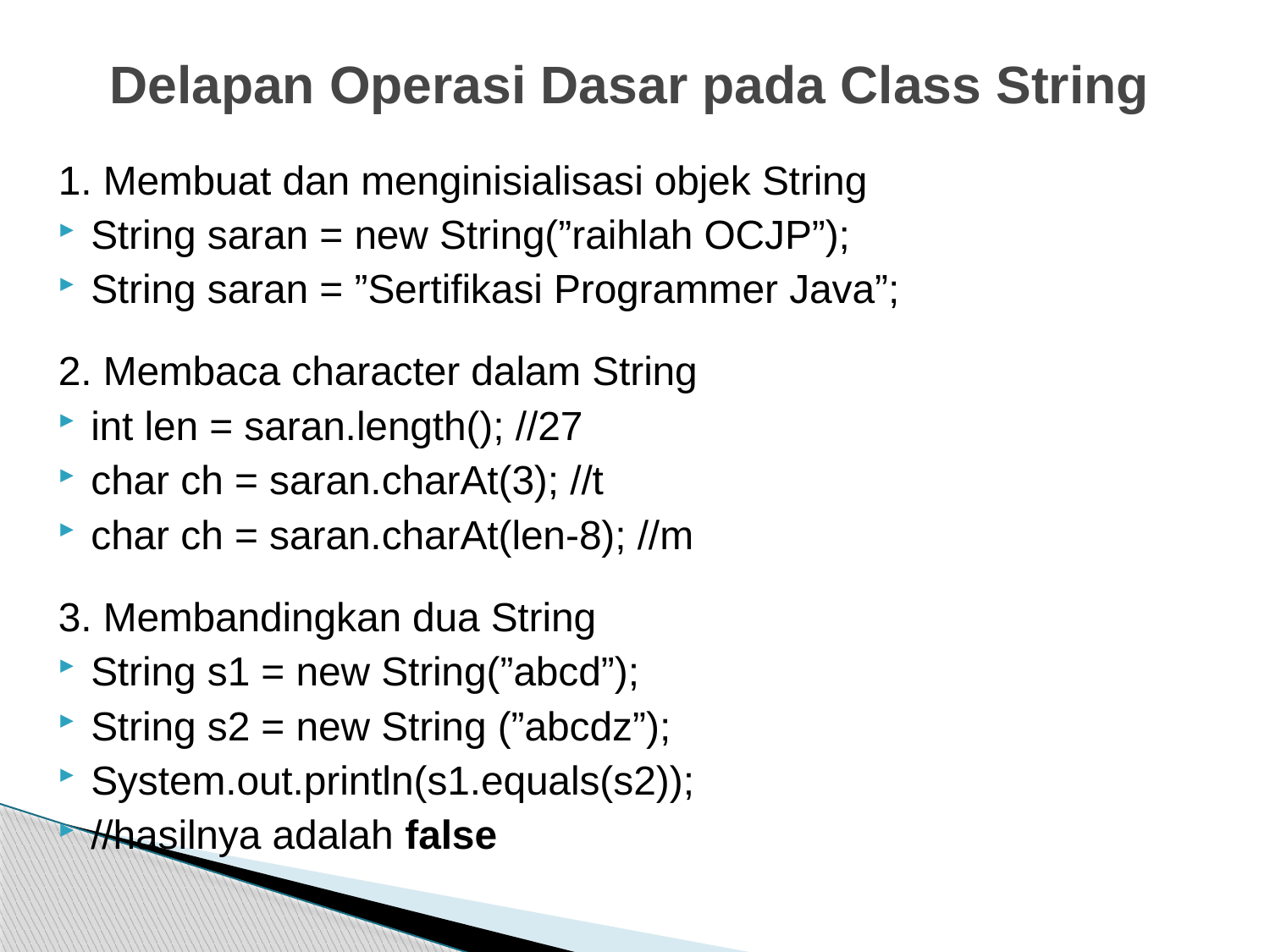

# Delapan Operasi Dasar pada Class String
1. Membuat dan menginisialisasi objek String
String saran = new String(”raihlah OCJP”);
String saran = ”Sertifikasi Programmer Java”;

2. Membaca character dalam String
int len = saran.length(); //27
char ch = saran.charAt(3); //t
char ch = saran.charAt(len-8); //m

3. Membandingkan dua String
String s1 = new String(”abcd”);
String s2 = new String (”abcdz”);
System.out.println(s1.equals(s2));
//hasilnya adalah false